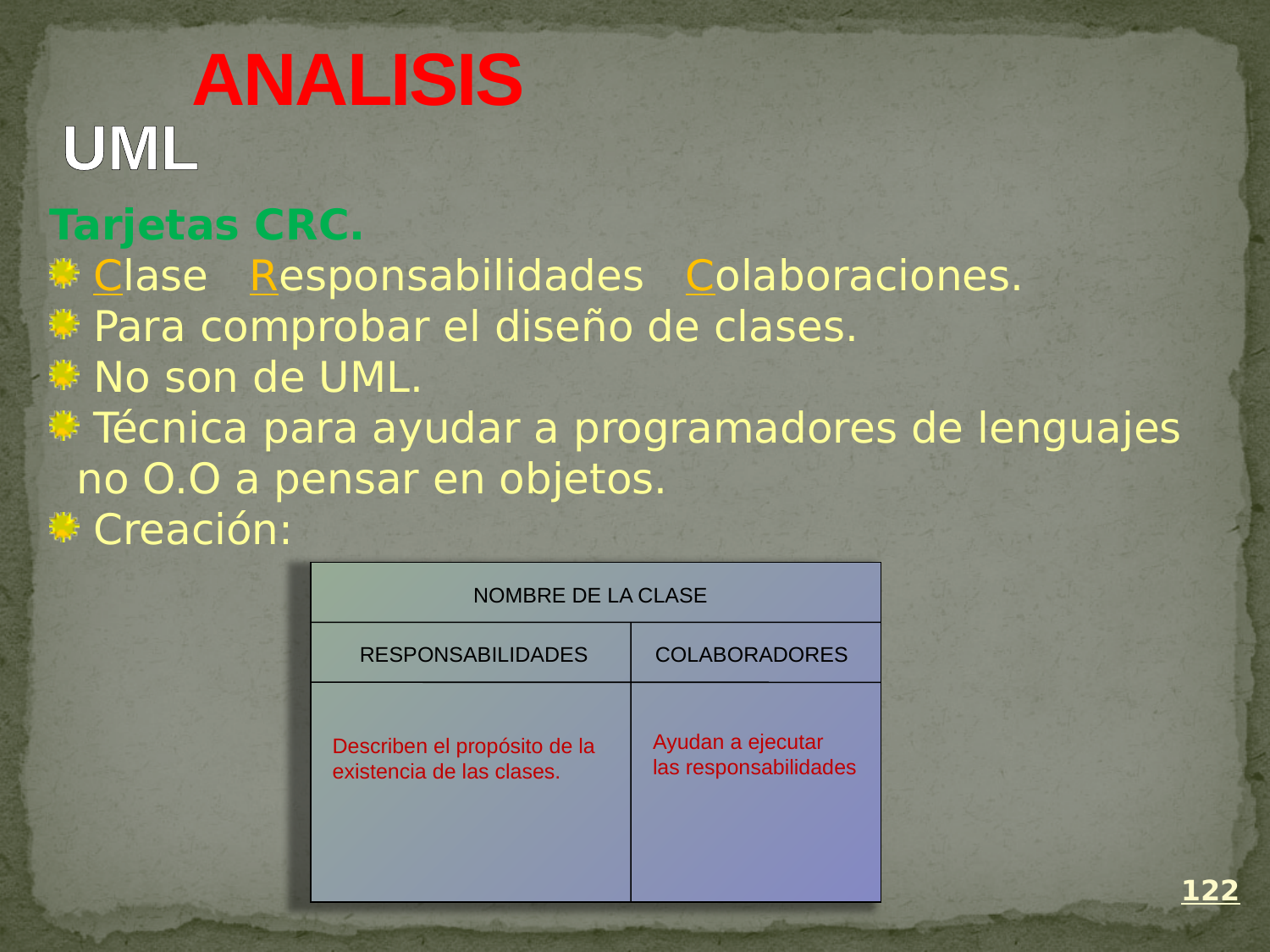

ANALISIS
UML
Tarjetas CRC.
 Clase   Responsabilidades   Colaboraciones.
 Para comprobar el diseño de clases.
 No son de UML.
 Técnica para ayudar a programadores de lenguajes
  no O.O a pensar en objetos.
 Creación:

NOMBRE DE LA CLASE

RESPONSABILIDADES
COLABORADORES

Ayudan a ejecutar
las responsabilidades
Describen el propósito de la
existencia de las clases.
122